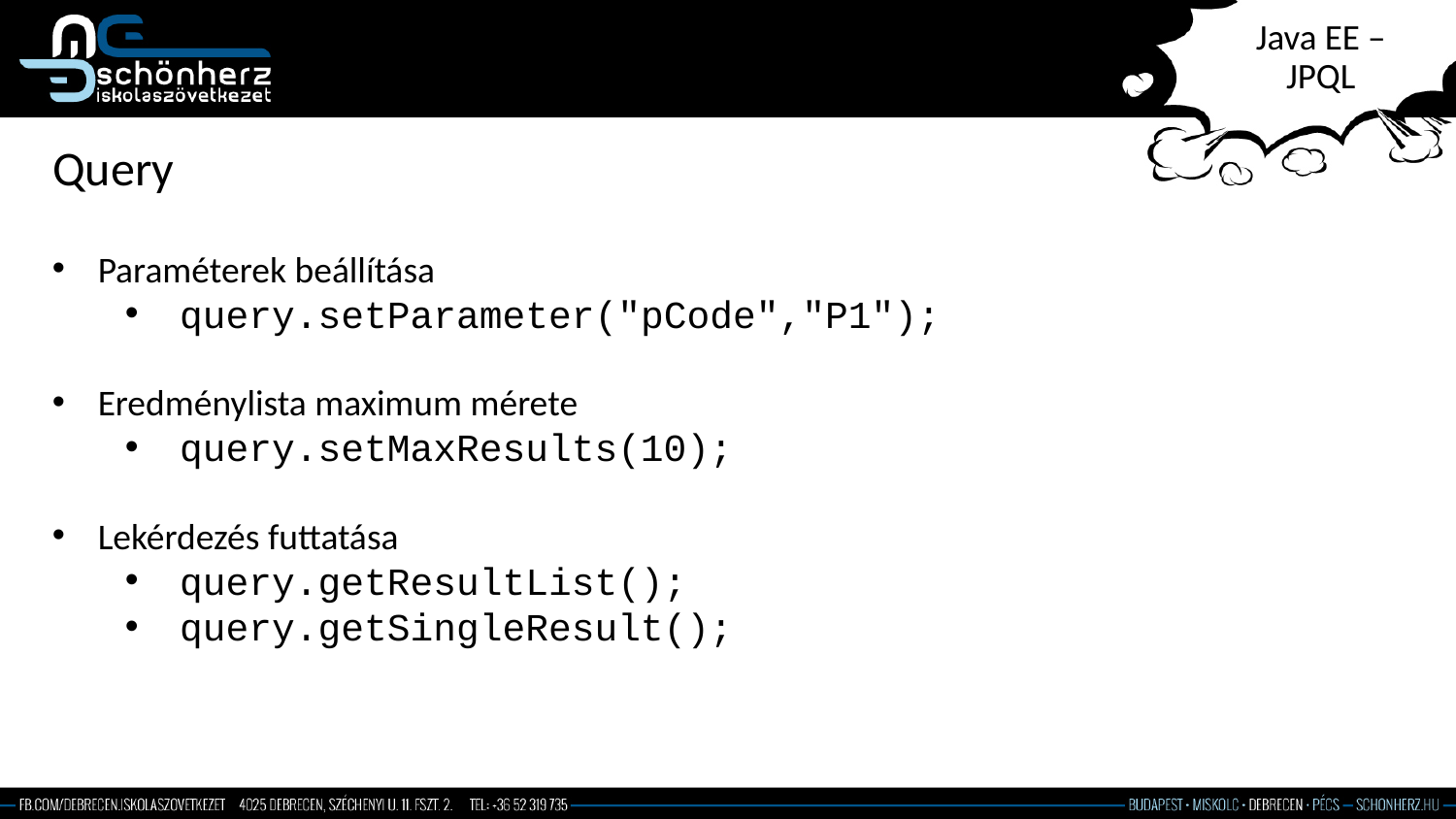

# Java EE – JPQL
Query
Paraméterek beállítása
query.setParameter("pCode","P1");

Eredménylista maximum mérete
query.setMaxResults(10);

Lekérdezés futtatása
query.getResultList();
query.getSingleResult();